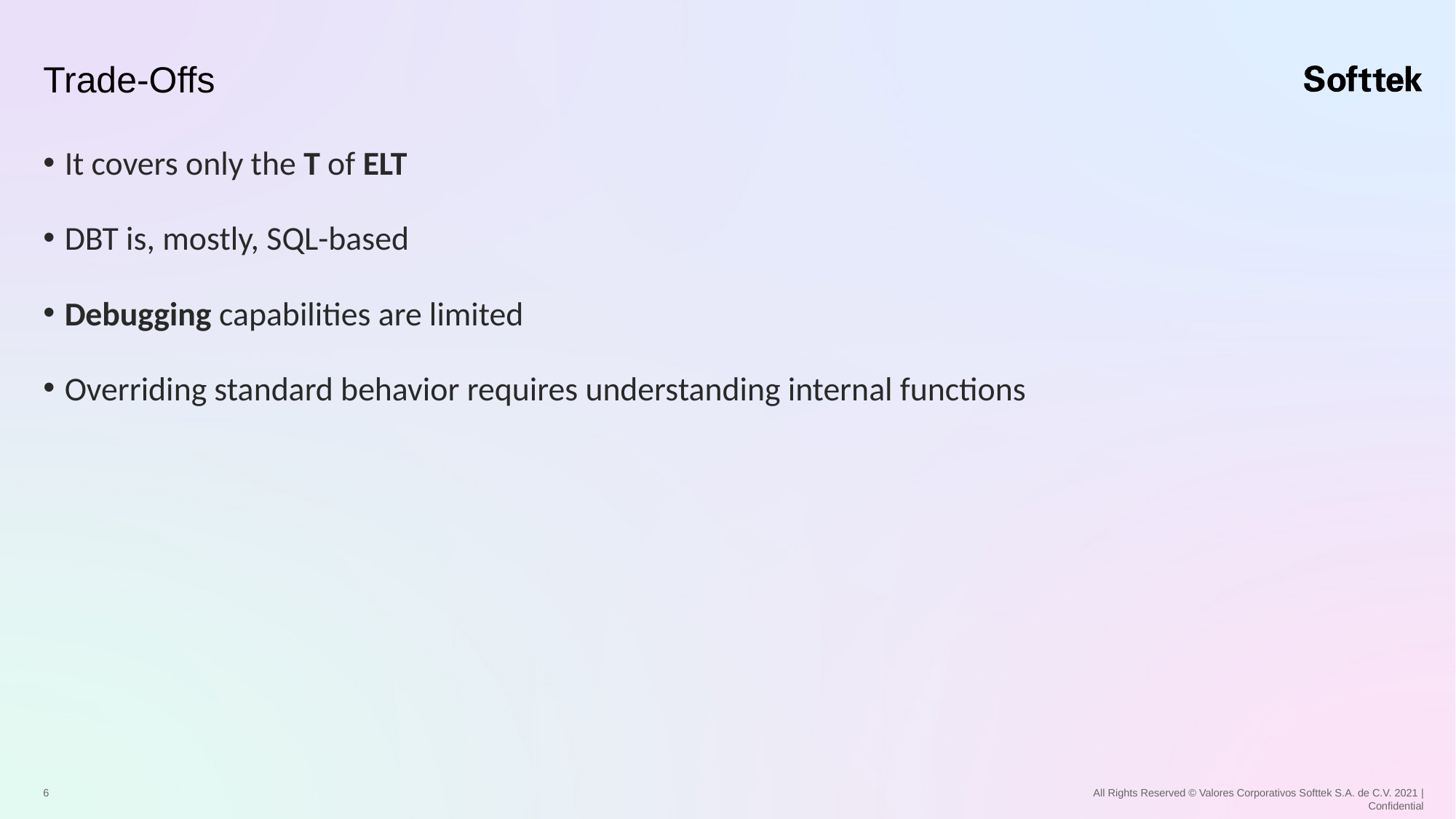

# Trade-Offs
It covers only the T of ELT
DBT is, mostly, SQL-based
Debugging capabilities are limited
Overriding standard behavior requires understanding internal functions